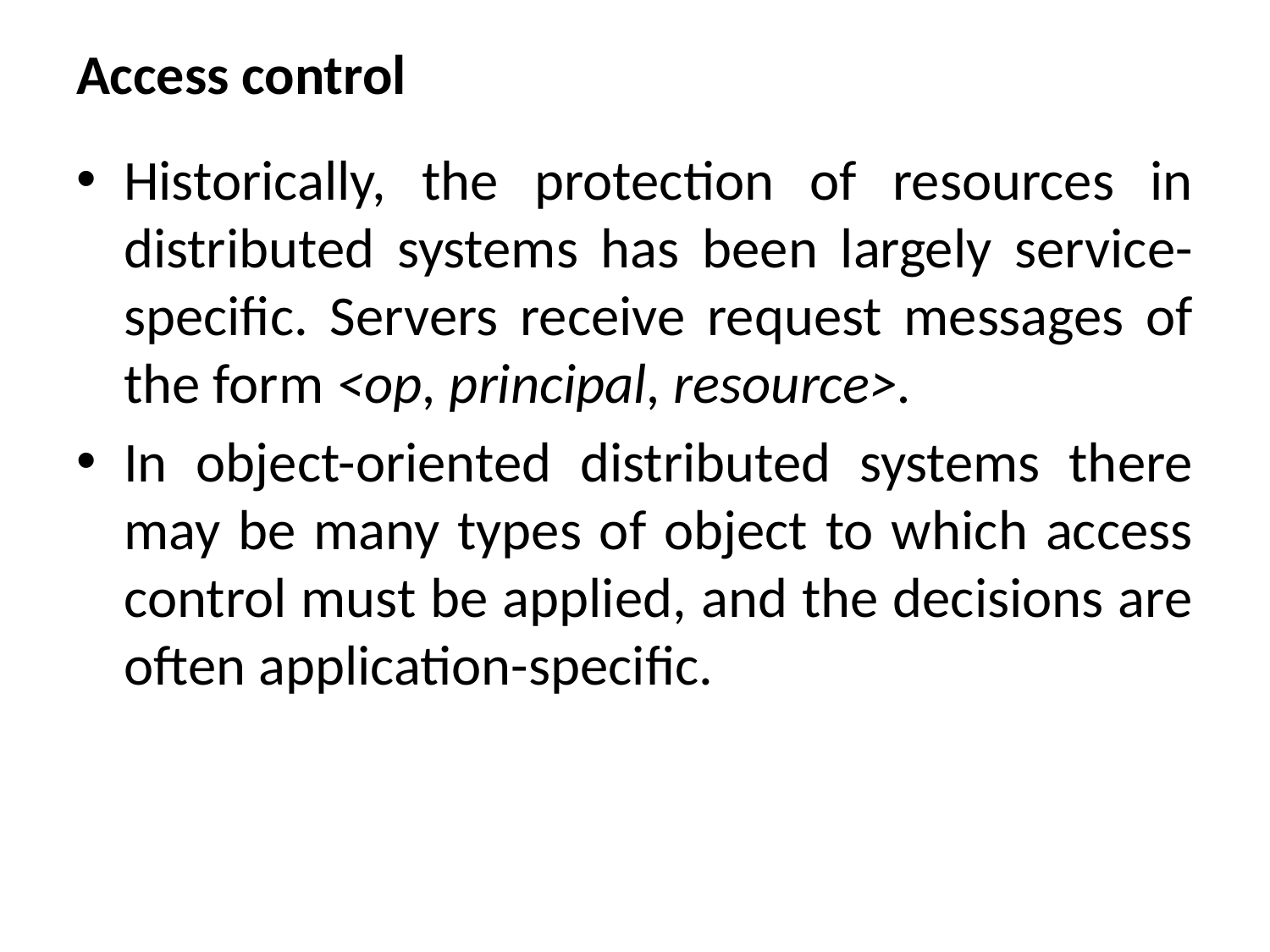

# Access control
Historically, the protection of resources in distributed systems has been largely service-specific. Servers receive request messages of the form <op, principal, resource>.
In object-oriented distributed systems there may be many types of object to which access control must be applied, and the decisions are often application-specific.